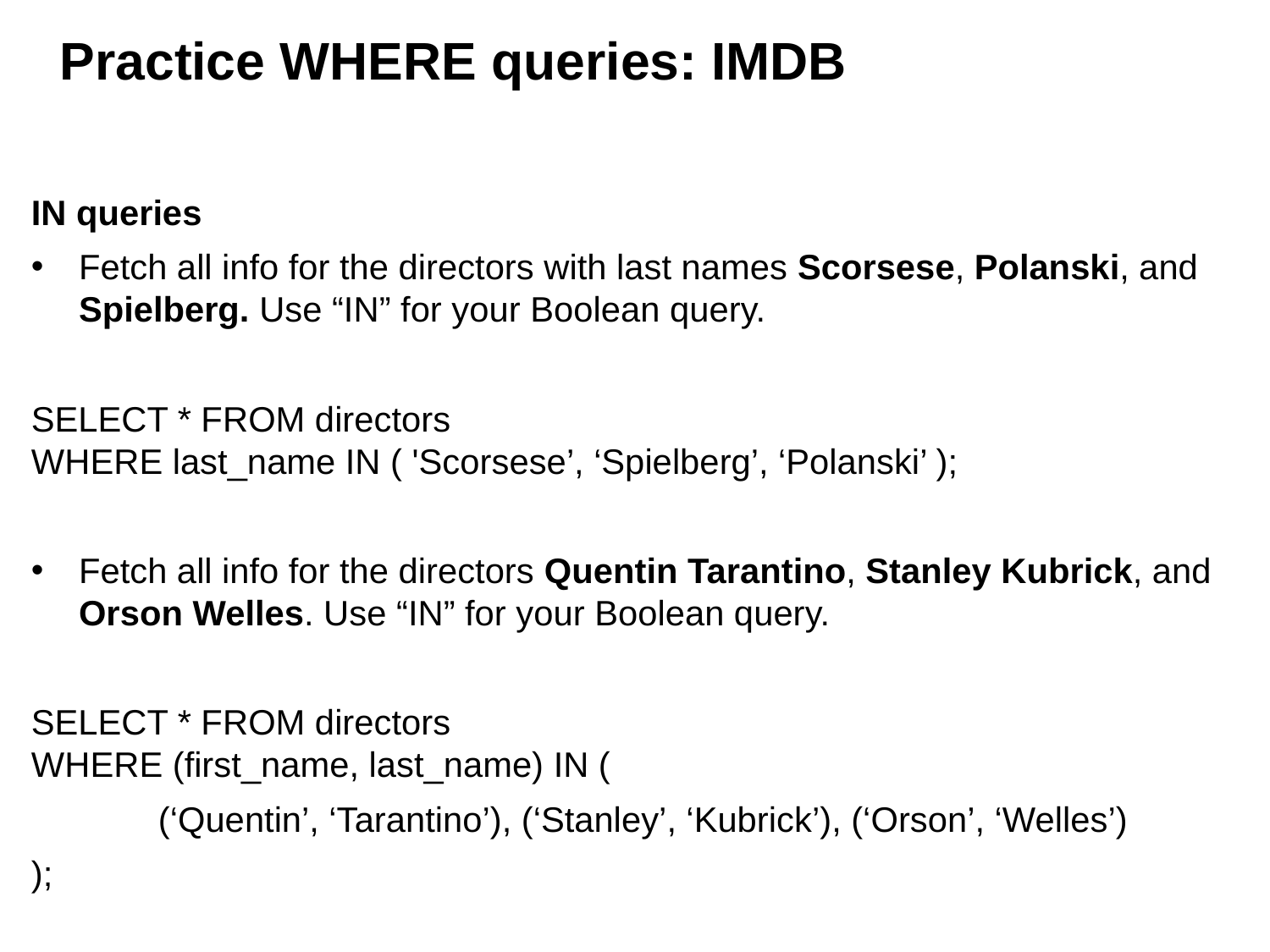

Practice WHERE queries: IMDB
IN queries
Fetch all info for the directors with last names Scorsese, Polanski, and Spielberg. Use “IN” for your Boolean query.

SELECT * FROM directors
WHERE last_name IN ( 'Scorsese’, ‘Spielberg’, ‘Polanski’ );

Fetch all info for the directors Quentin Tarantino, Stanley Kubrick, and Orson Welles. Use “IN” for your Boolean query.

SELECT * FROM directors
WHERE (first_name, last_name) IN (
	(‘Quentin’, ‘Tarantino’), (‘Stanley’, ‘Kubrick’), (‘Orson’, ‘Welles’)
);